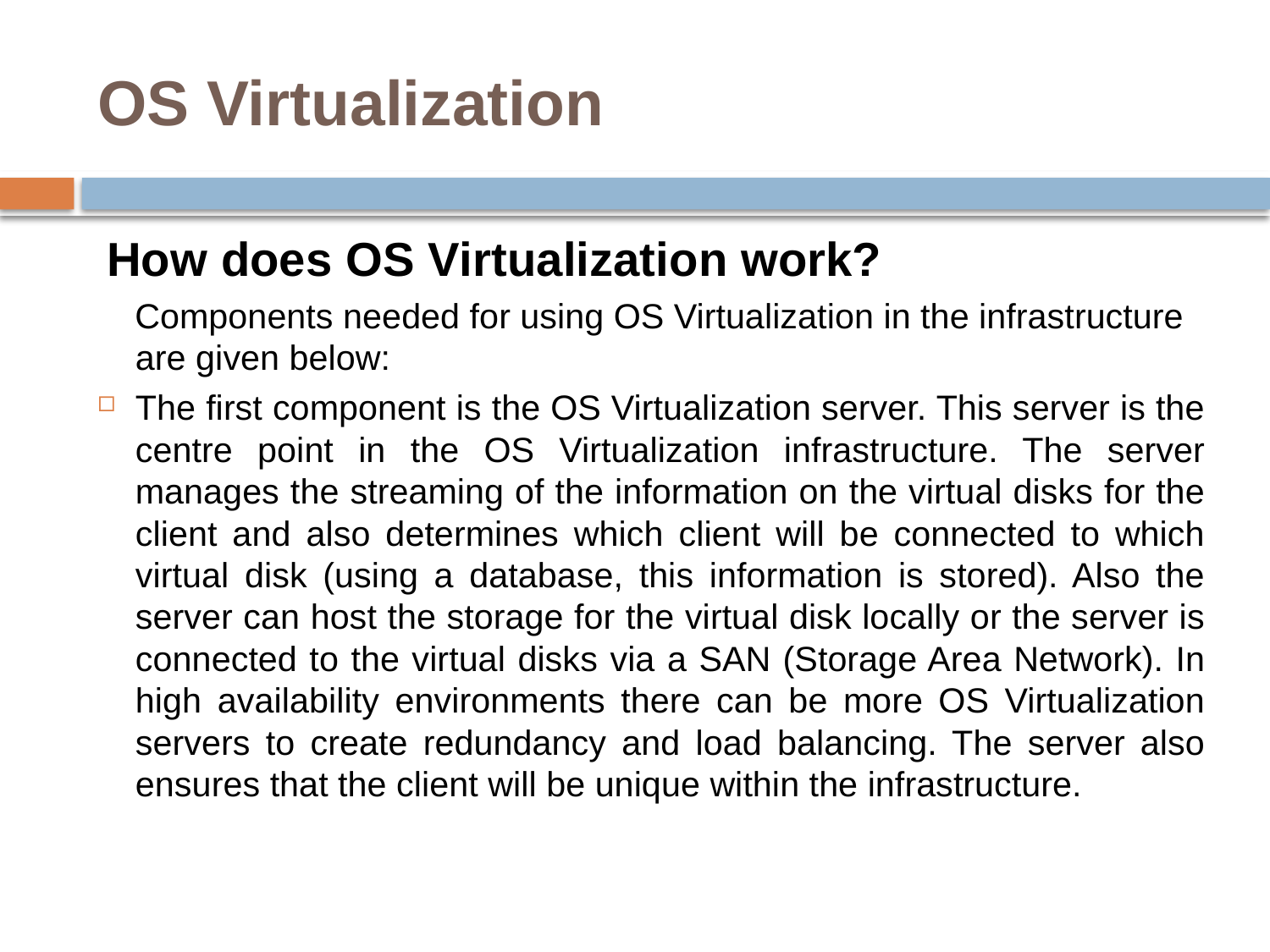

# OS Virtualization
 How does OS Virtualization work?
    Components needed for using OS Virtualization in the infrastructure are given below:
The first component is the OS Virtualization server. This server is the centre point in the OS Virtualization infrastructure. The server manages the streaming of the information on the virtual disks for the client and also determines which client will be connected to which virtual disk (using a database, this information is stored). Also the server can host the storage for the virtual disk locally or the server is connected to the virtual disks via a SAN (Storage Area Network). In high availability environments there can be more OS Virtualization servers to create redundancy and load balancing. The server also ensures that the client will be unique within the infrastructure.